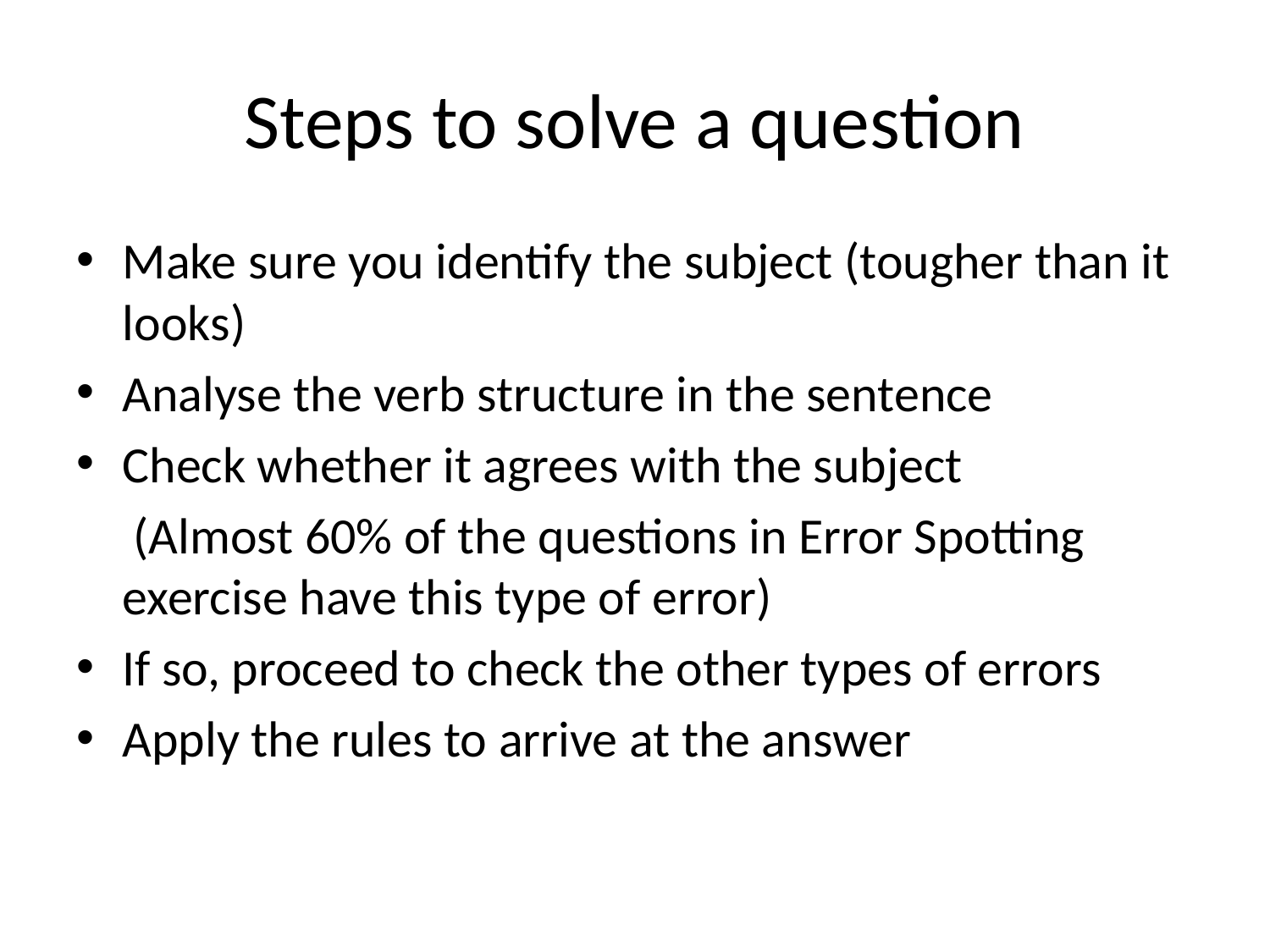

# Steps to solve a question
Make sure you identify the subject (tougher than it looks)
Analyse the verb structure in the sentence
Check whether it agrees with the subject
     (Almost 60% of the questions in Error Spotting exercise have this type of error)
If so, proceed to check the other types of errors
Apply the rules to arrive at the answer